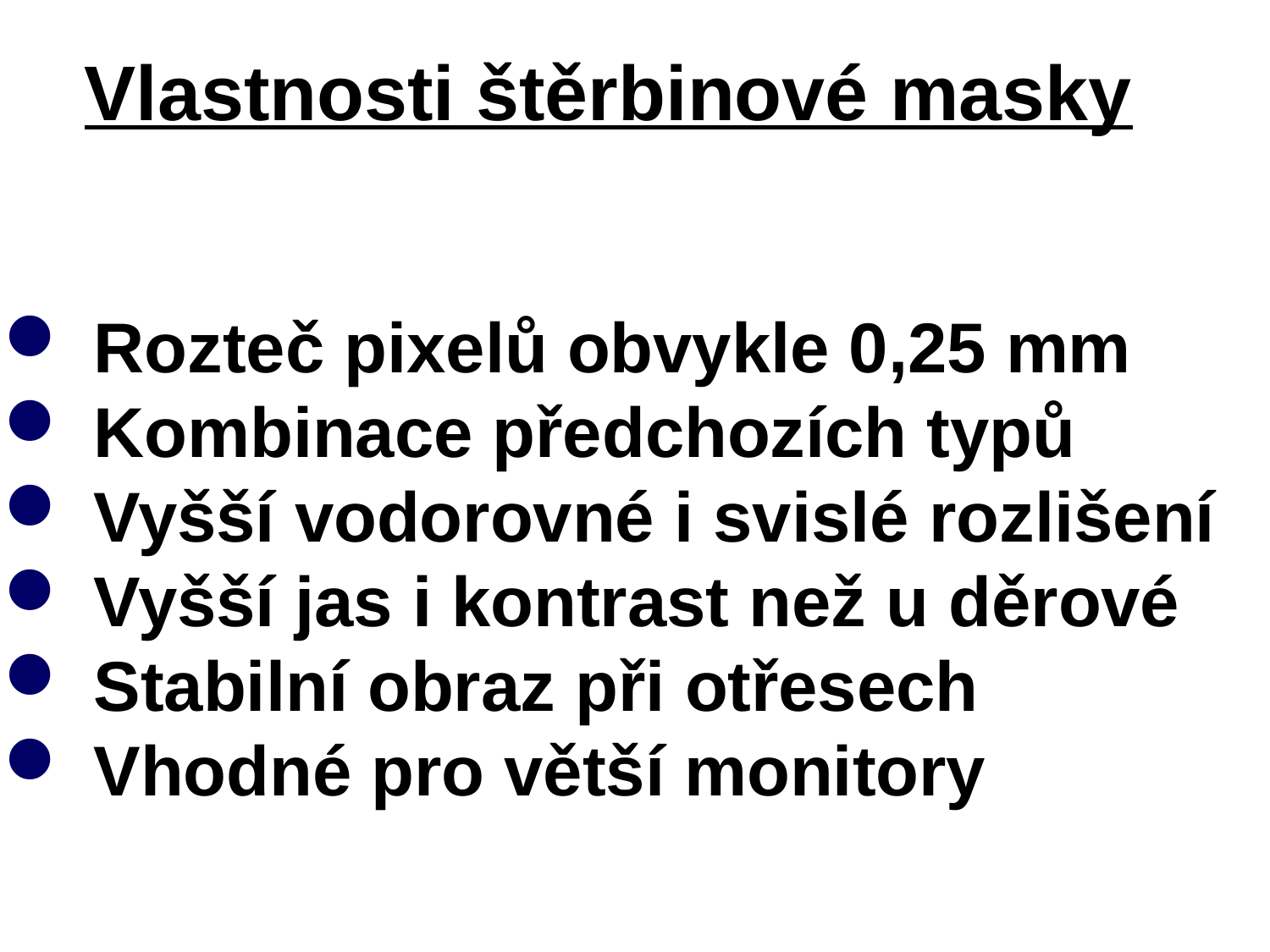

# Vlastnosti štěrbinové masky
 Rozteč pixelů obvykle 0,25 mm
 Kombinace předchozích typů
 Vyšší vodorovné i svislé rozlišení
 Vyšší jas i kontrast než u děrové
 Stabilní obraz při otřesech
 Vhodné pro větší monitory